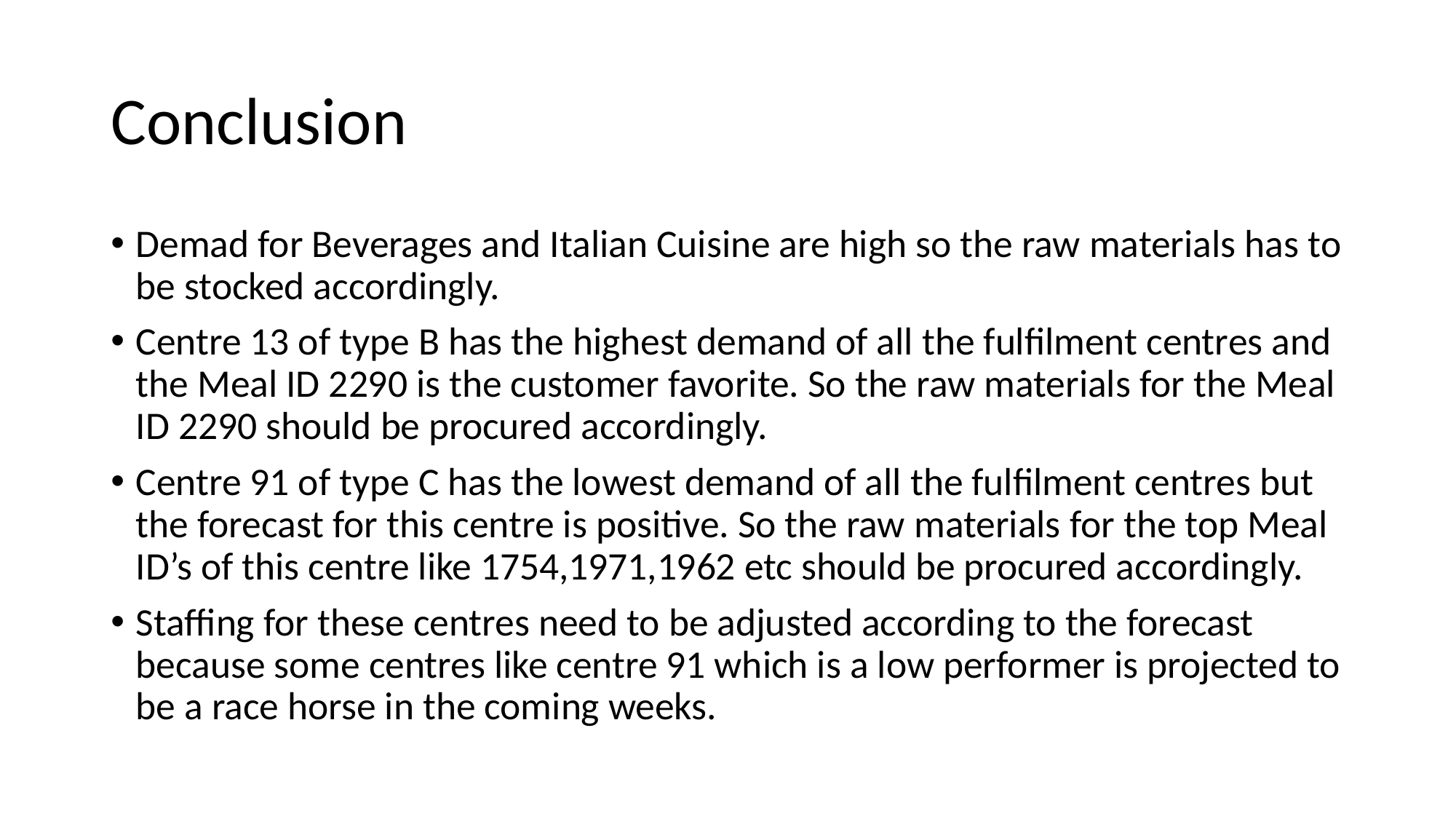

# Conclusion
Demad for Beverages and Italian Cuisine are high so the raw materials has to be stocked accordingly.
Centre 13 of type B has the highest demand of all the fulfilment centres and the Meal ID 2290 is the customer favorite. So the raw materials for the Meal ID 2290 should be procured accordingly.
Centre 91 of type C has the lowest demand of all the fulfilment centres but the forecast for this centre is positive. So the raw materials for the top Meal ID’s of this centre like 1754,1971,1962 etc should be procured accordingly.
Staffing for these centres need to be adjusted according to the forecast because some centres like centre 91 which is a low performer is projected to be a race horse in the coming weeks.